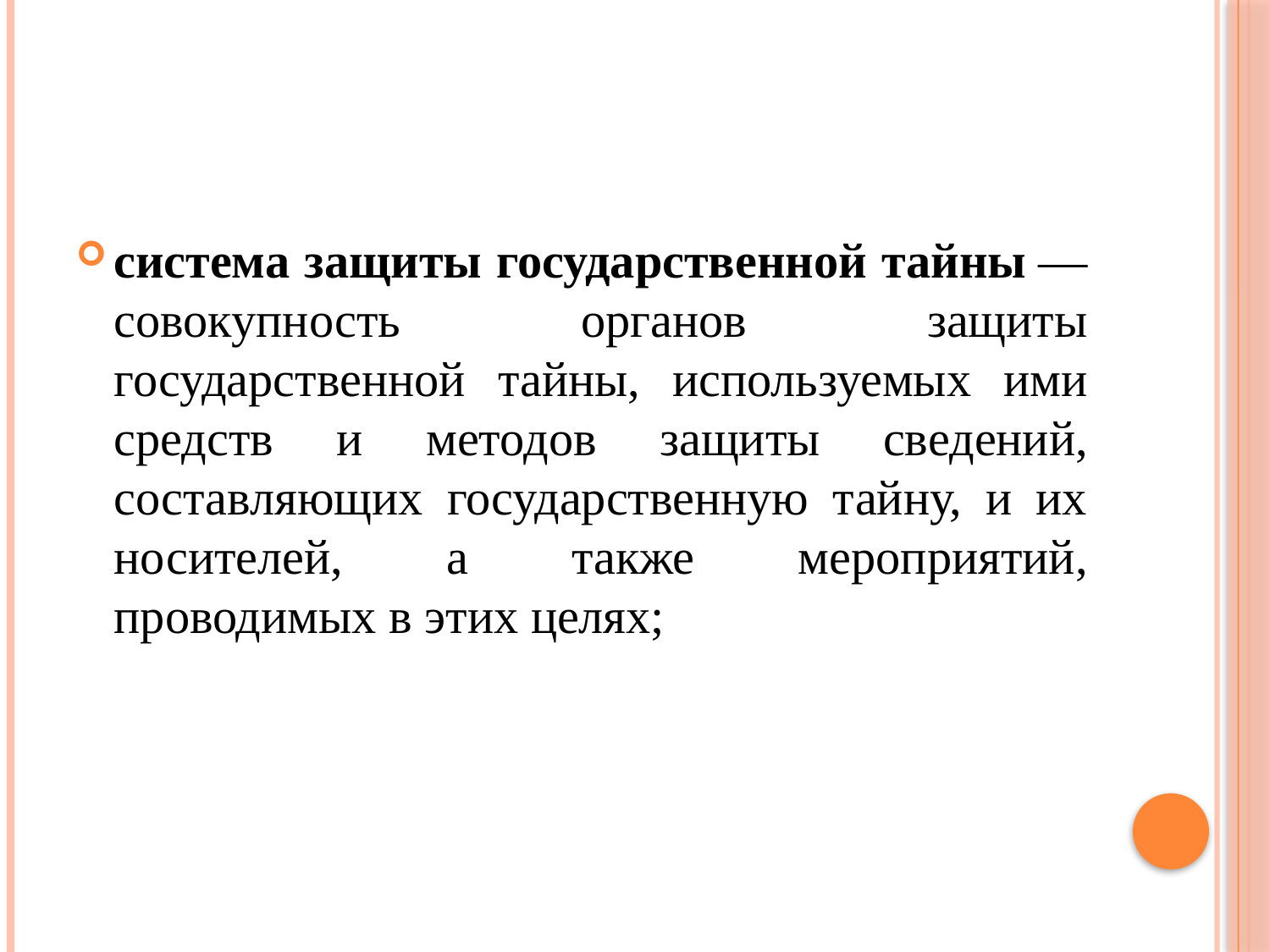

#
система защиты государственной тайны — совокупность органов защиты государственной тайны, используемых ими средств и методов защиты сведений, составляющих государственную тайну, и их носителей, а также мероприятий, проводимых в этих целях;